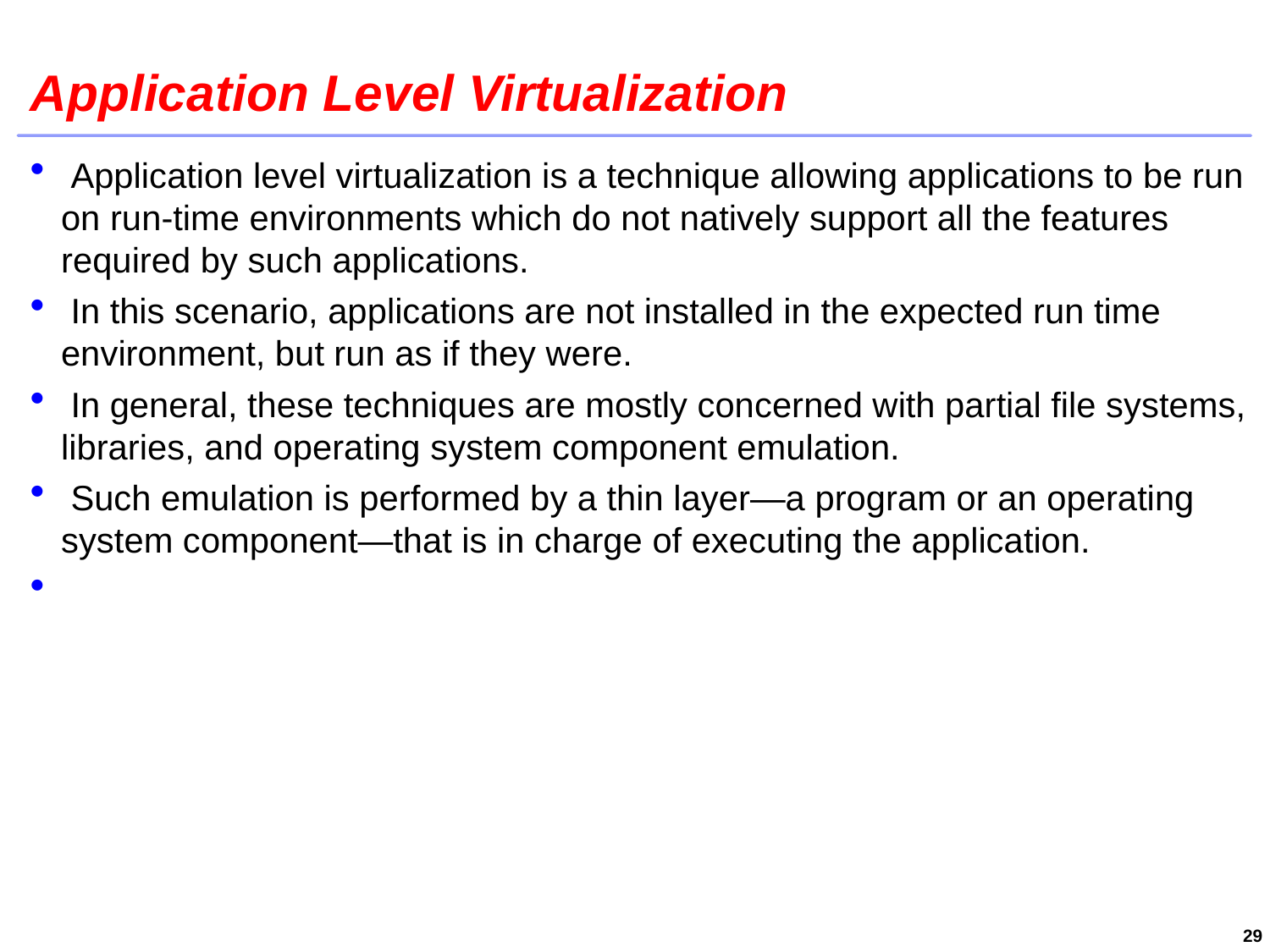

# Application Level Virtualization
 Application level virtualization is a technique allowing applications to be run on run-time environments which do not natively support all the features required by such applications.
 In this scenario, applications are not installed in the expected run time environment, but run as if they were.
 In general, these techniques are mostly concerned with partial file systems, libraries, and operating system component emulation.
 Such emulation is performed by a thin layer—a program or an operating system component—that is in charge of executing the application.

29